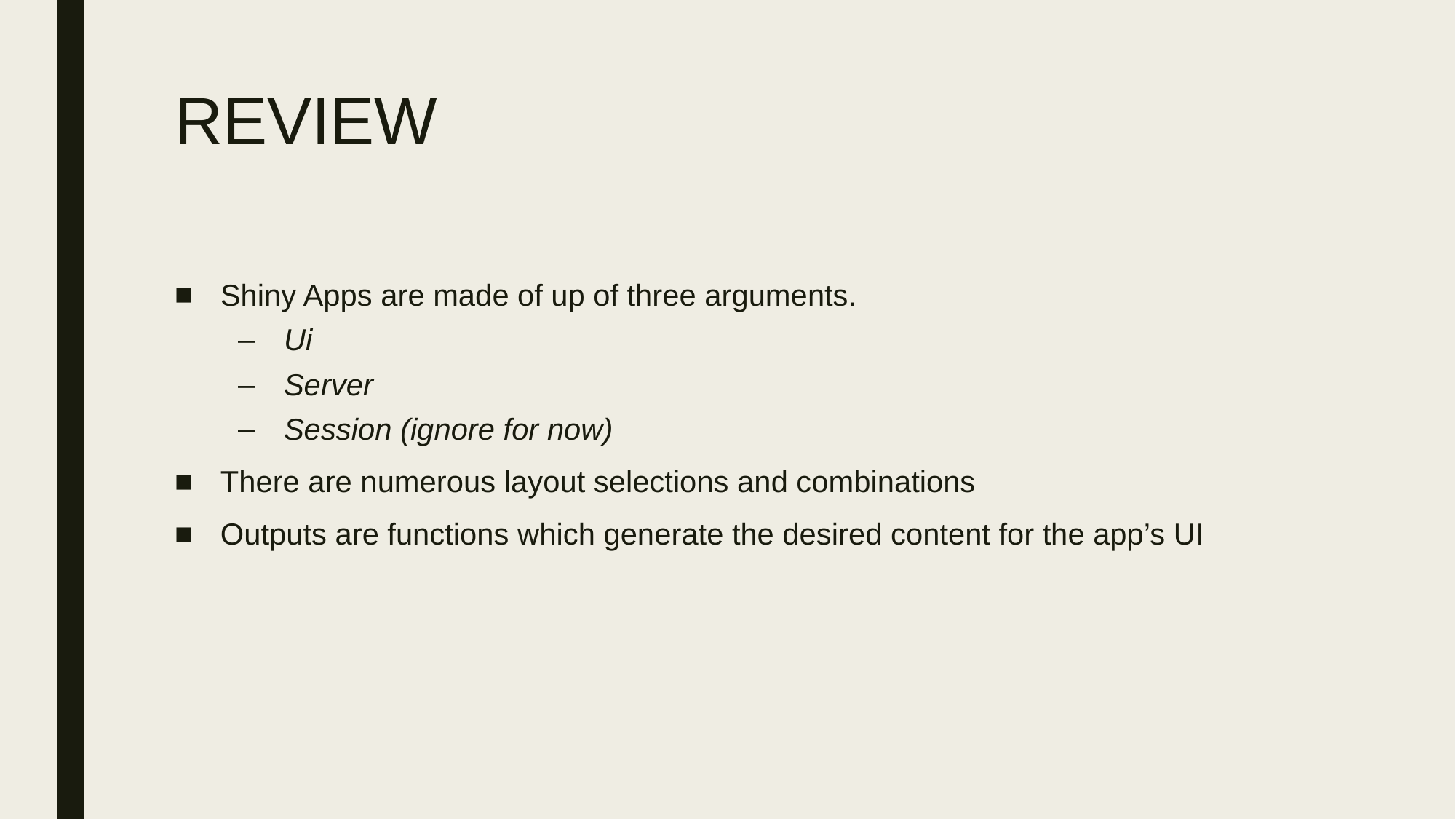

# REVIEW
Shiny Apps are made of up of three arguments.
Ui
Server
Session (ignore for now)
There are numerous layout selections and combinations
Outputs are functions which generate the desired content for the app’s UI